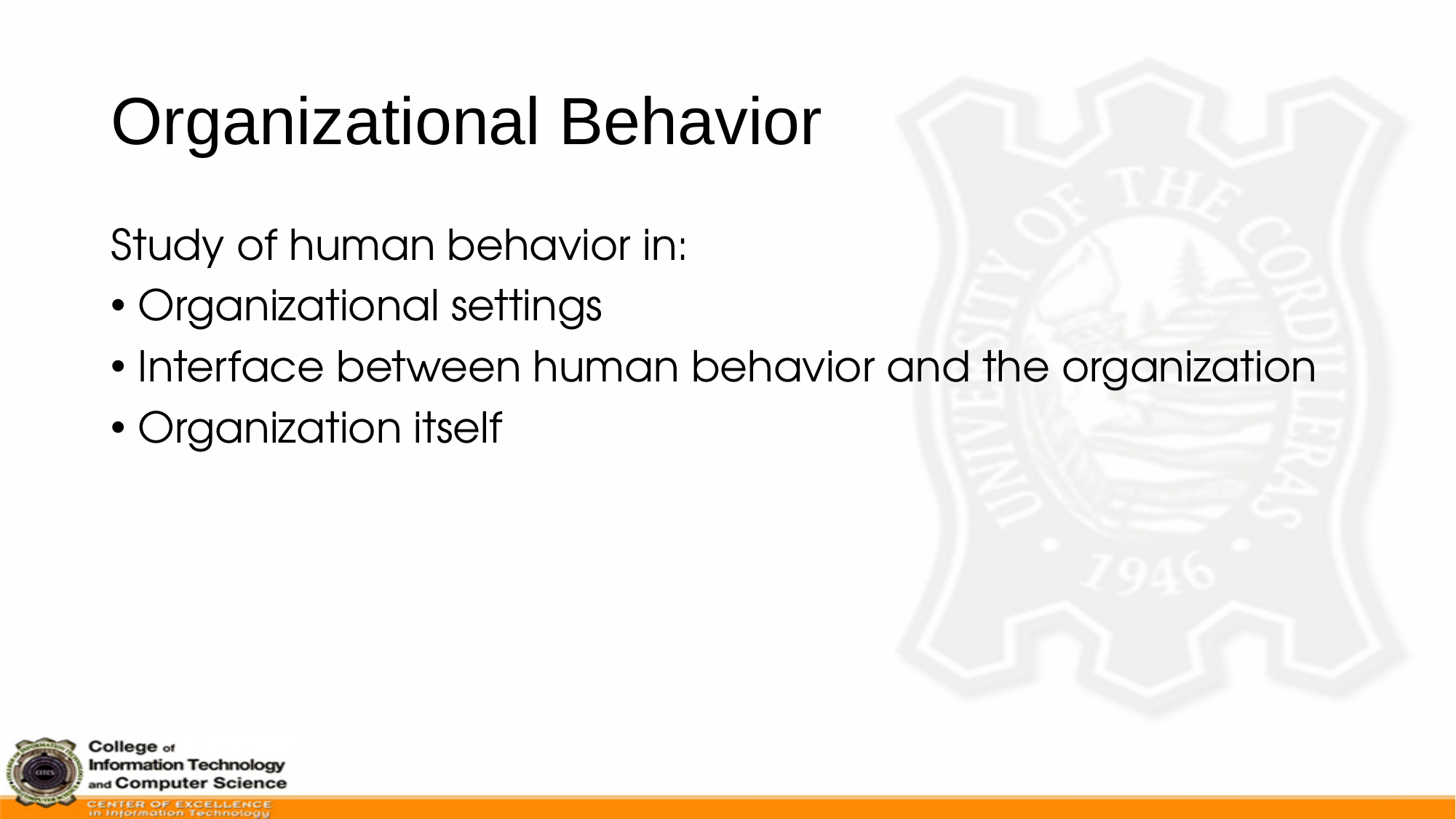

# Organizational Behavior
Study of human behavior in:
Organizational settings
Interface between human behavior and the organization
Organization itself